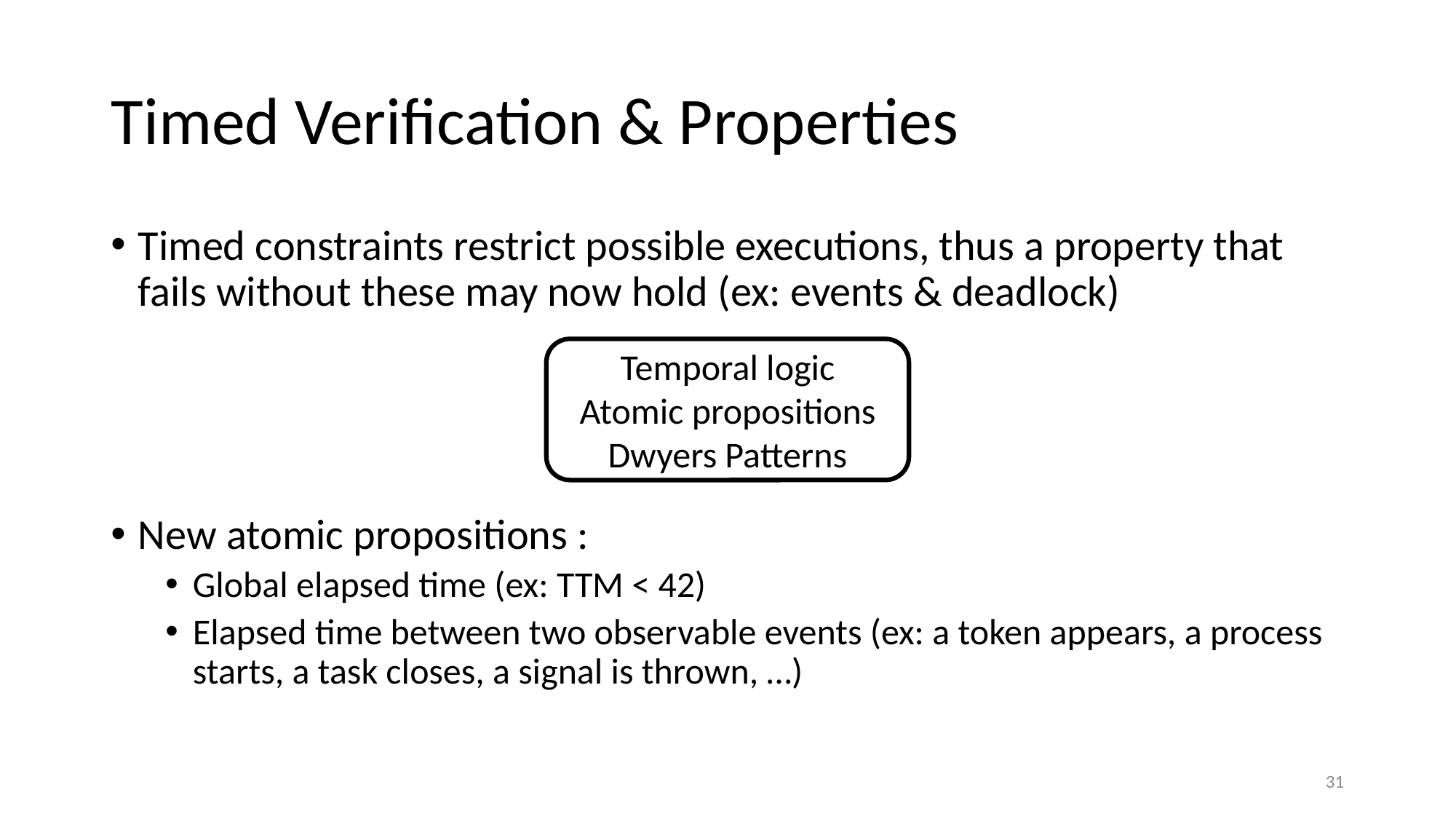

# Timed Verification & Properties
Timed constraints restrict possible executions, thus a property that fails without these may now hold (ex: events & deadlock)

New atomic propositions :
Global elapsed time (ex: TTM < 42)
Elapsed time between two observable events (ex: a token appears, a process starts, a task closes, a signal is thrown, …)
Temporal logic
Atomic propositions
Dwyers Patterns
31